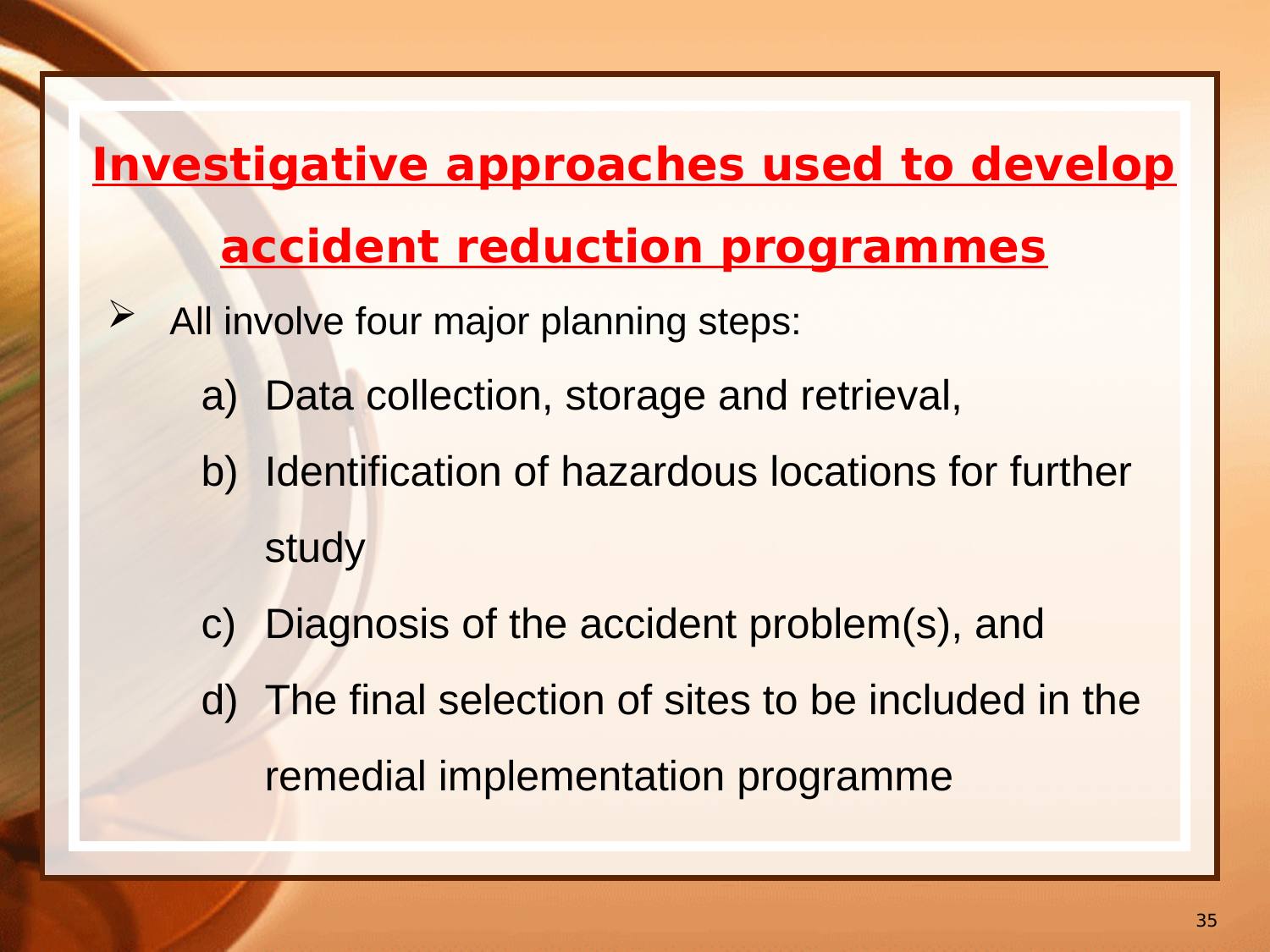

35
Investigative approaches used to develop accident reduction programmes
All involve four major planning steps:
Data collection, storage and retrieval,
Identification of hazardous locations for further study
Diagnosis of the accident problem(s), and
The final selection of sites to be included in the remedial implementation programme